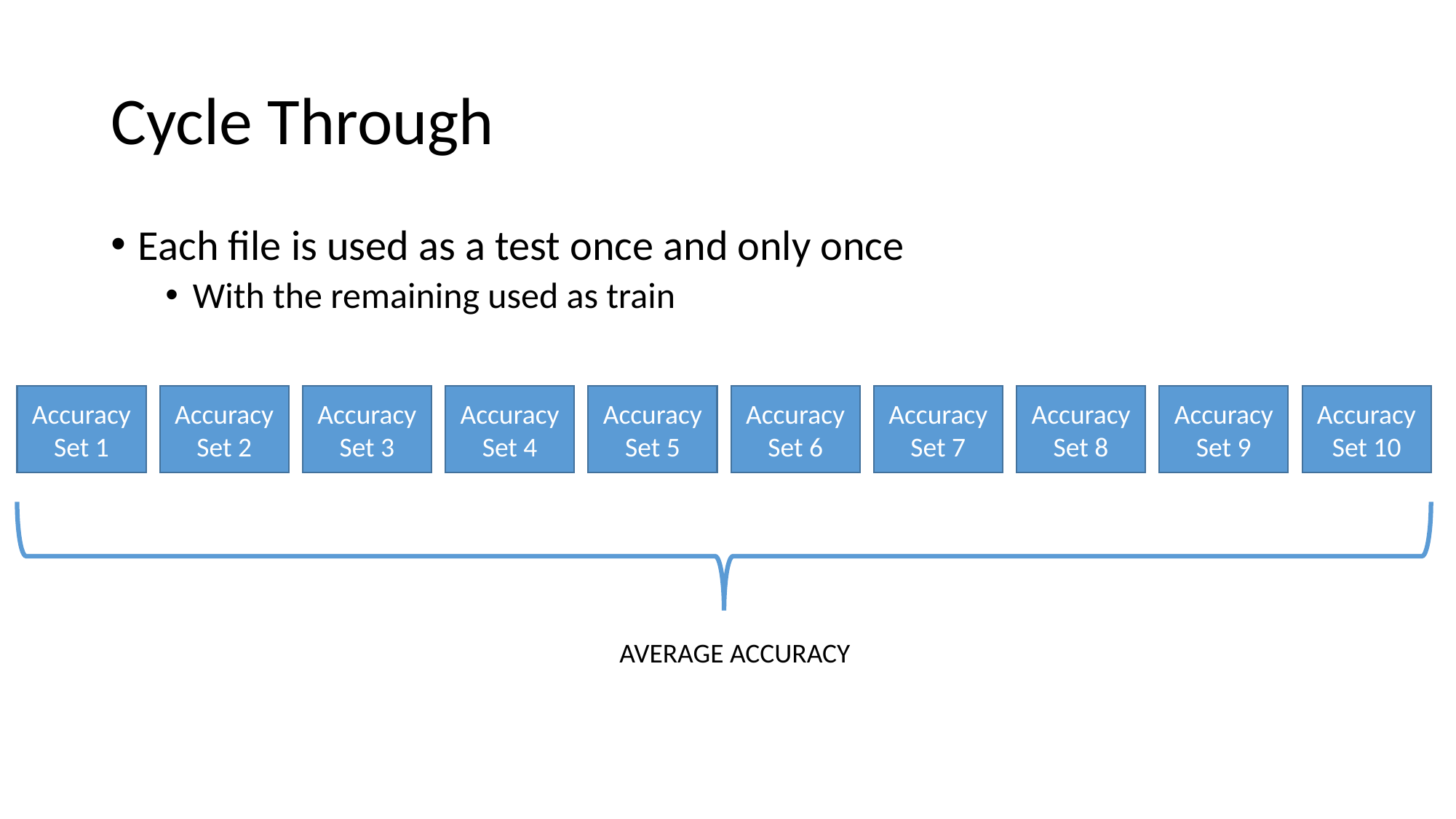

# Cycle Through
Each file is used as a test once and only once
With the remaining used as train
Accuracy
Set 1
Accuracy
Set 2
Accuracy
Set 3
Accuracy
Set 4
Accuracy
Set 5
Accuracy
Set 6
Accuracy
Set 7
Accuracy
Set 8
Accuracy
Set 9
Accuracy
Set 10
AVERAGE ACCURACY